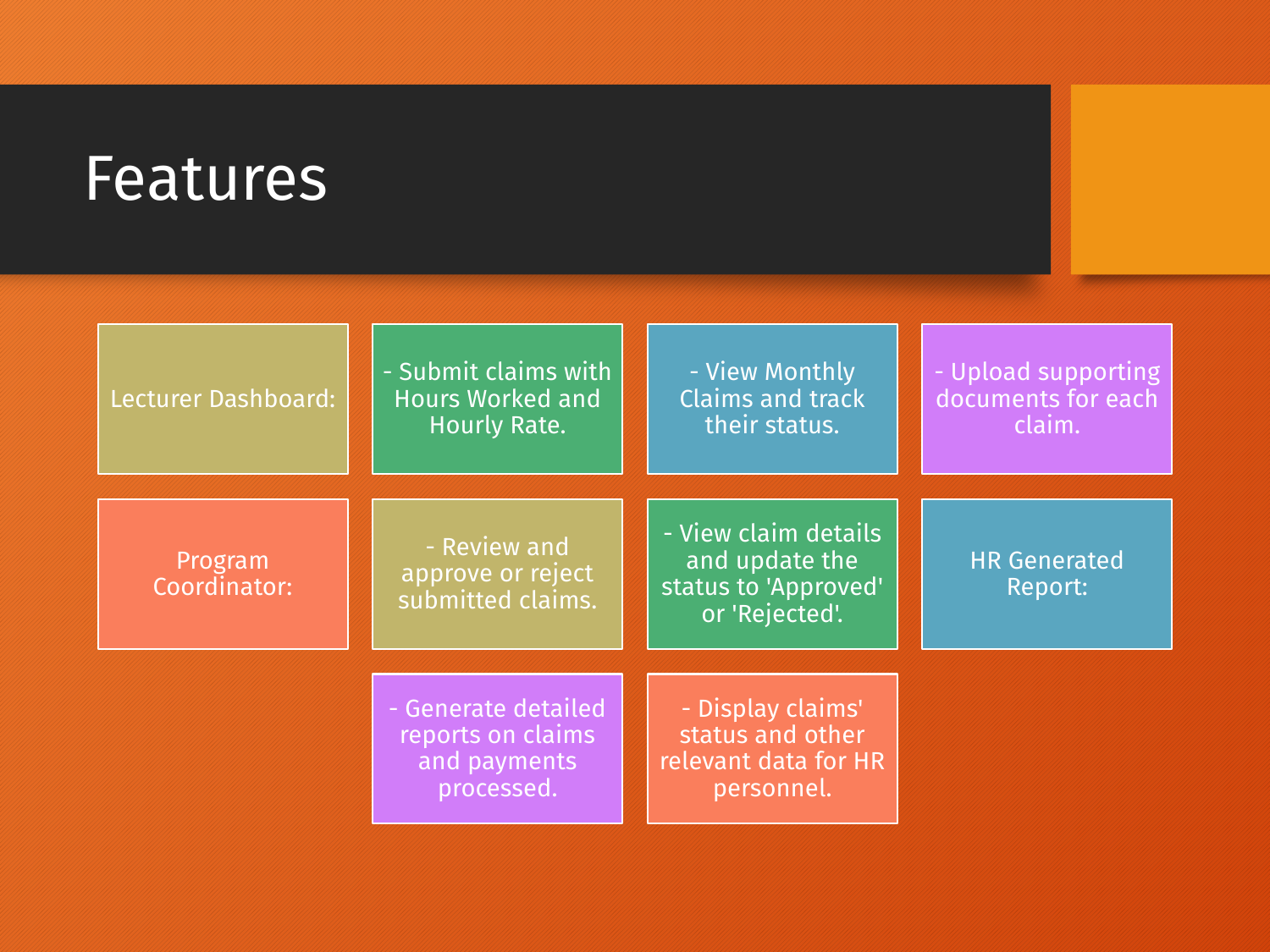

# Features
Lecturer Dashboard:
- Submit claims with Hours Worked and Hourly Rate.
- View Monthly Claims and track their status.
- Upload supporting documents for each claim.
Program Coordinator:
- Review and approve or reject submitted claims.
- View claim details and update the status to 'Approved' or 'Rejected'.
HR Generated Report:
- Generate detailed reports on claims and payments processed.
- Display claims' status and other relevant data for HR personnel.